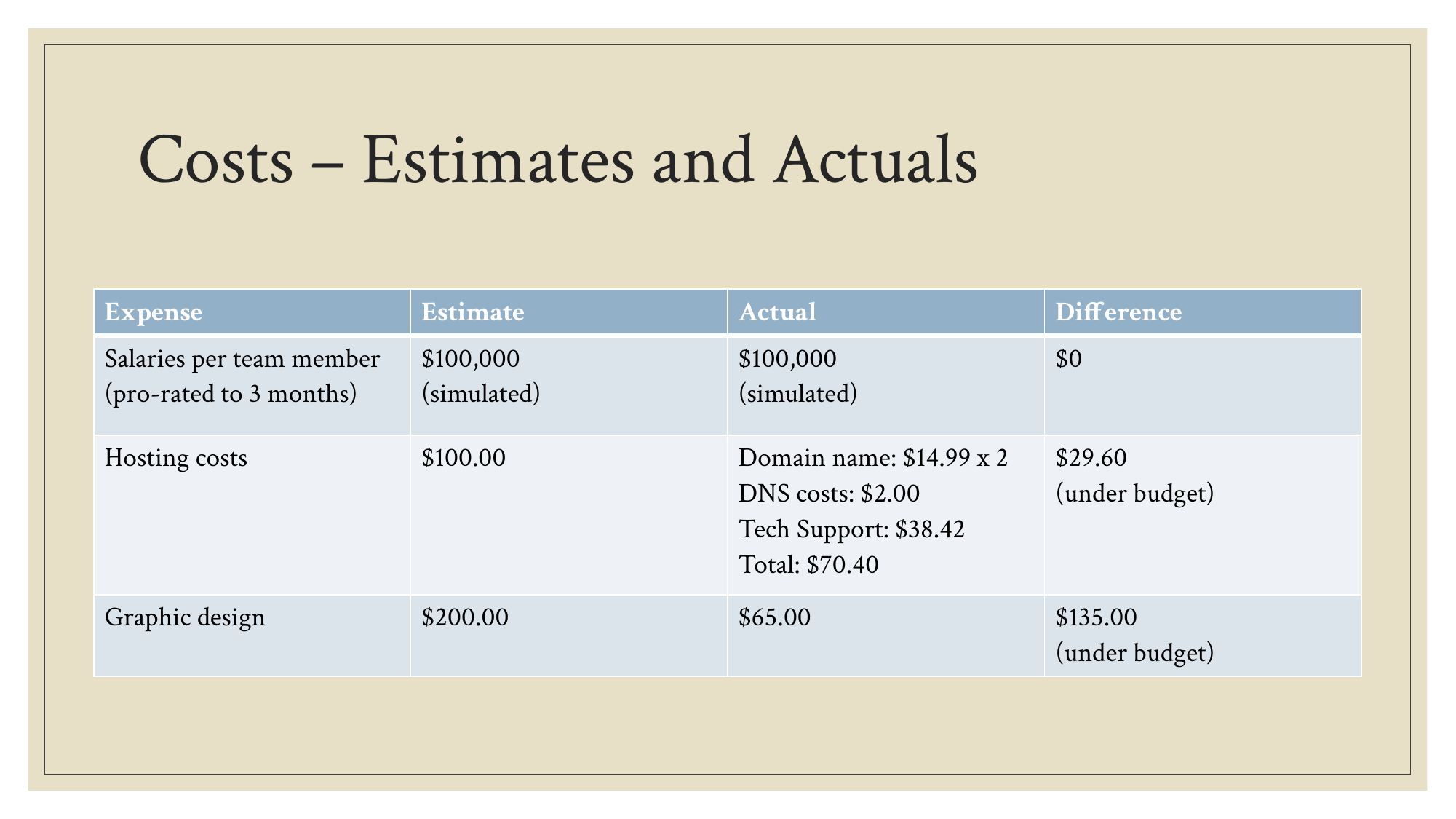

# Costs – Estimates and Actuals
| Expense | Estimate | Actual | Difference |
| --- | --- | --- | --- |
| Salaries per team member (pro-rated to 3 months) | $100,000 (simulated) | $100,000 (simulated) | $0 |
| Hosting costs | $100.00 | Domain name: $14.99 x 2 DNS costs: $2.00 Tech Support: $38.42 Total: $70.40 | $29.60 (under budget) |
| Graphic design | $200.00 | $65.00 | $135.00 (under budget) |